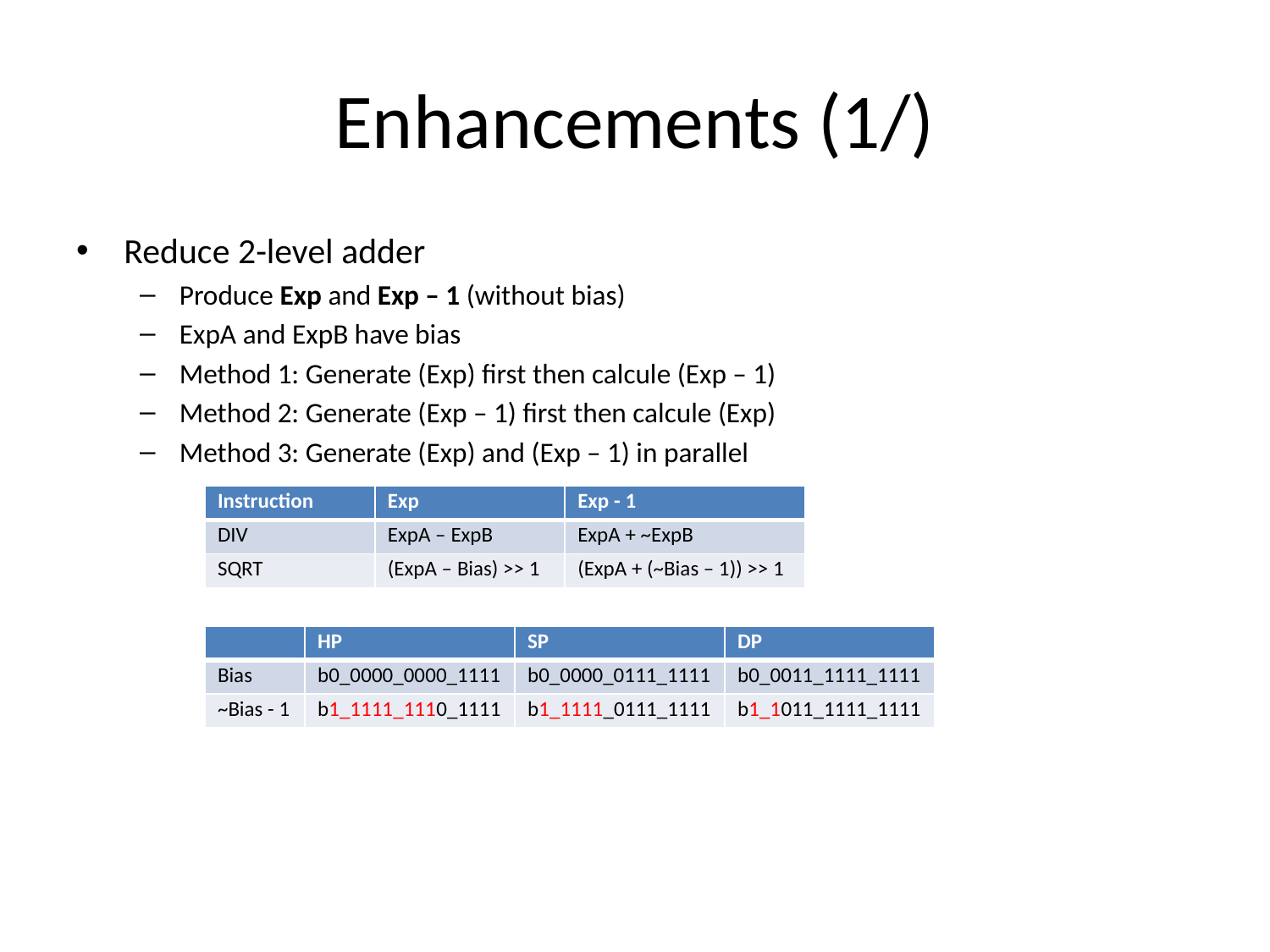

# Enhancements (1/)
Reduce 2-level adder
Produce Exp and Exp – 1 (without bias)
ExpA and ExpB have bias
Method 1: Generate (Exp) first then calcule (Exp – 1)
Method 2: Generate (Exp – 1) first then calcule (Exp)
Method 3: Generate (Exp) and (Exp – 1) in parallel

| Instruction | Exp | Exp - 1 |
| --- | --- | --- |
| DIV | ExpA – ExpB | ExpA + ~ExpB |
| SQRT | (ExpA – Bias) >> 1 | (ExpA + (~Bias – 1)) >> 1 |
|  | HP | SP | DP |
| --- | --- | --- | --- |
| Bias | b0\_0000\_0000\_1111 | b0\_0000\_0111\_1111 | b0\_0011\_1111\_1111 |
| ~Bias - 1 | b1\_1111\_1110\_1111 | b1\_1111\_0111\_1111 | b1\_1011\_1111\_1111 |